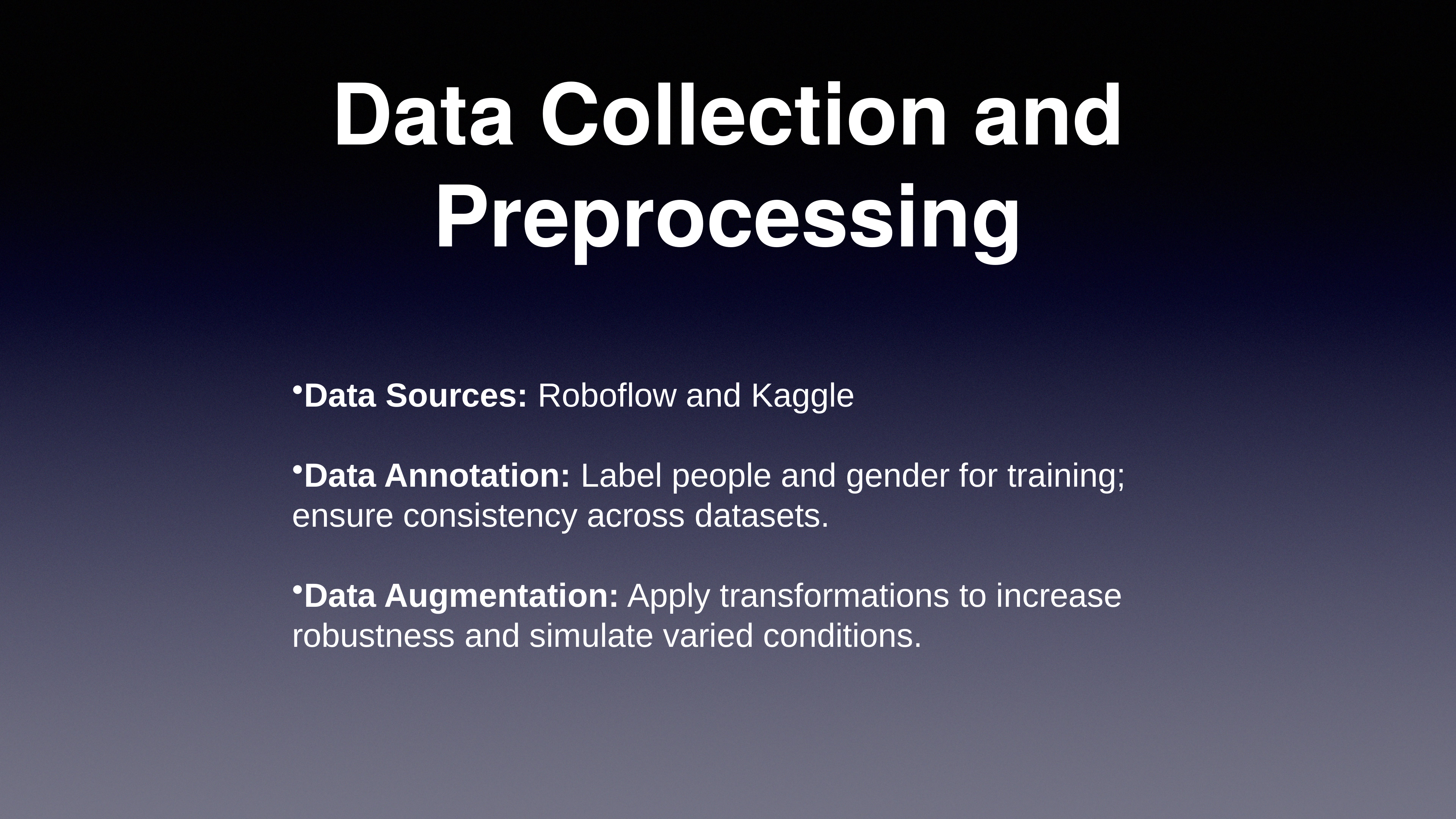

# Data Collection and Preprocessing
Data Sources: Roboflow and Kaggle

Data Annotation: Label people and gender for training; ensure consistency across datasets.

Data Augmentation: Apply transformations to increase robustness and simulate varied conditions.